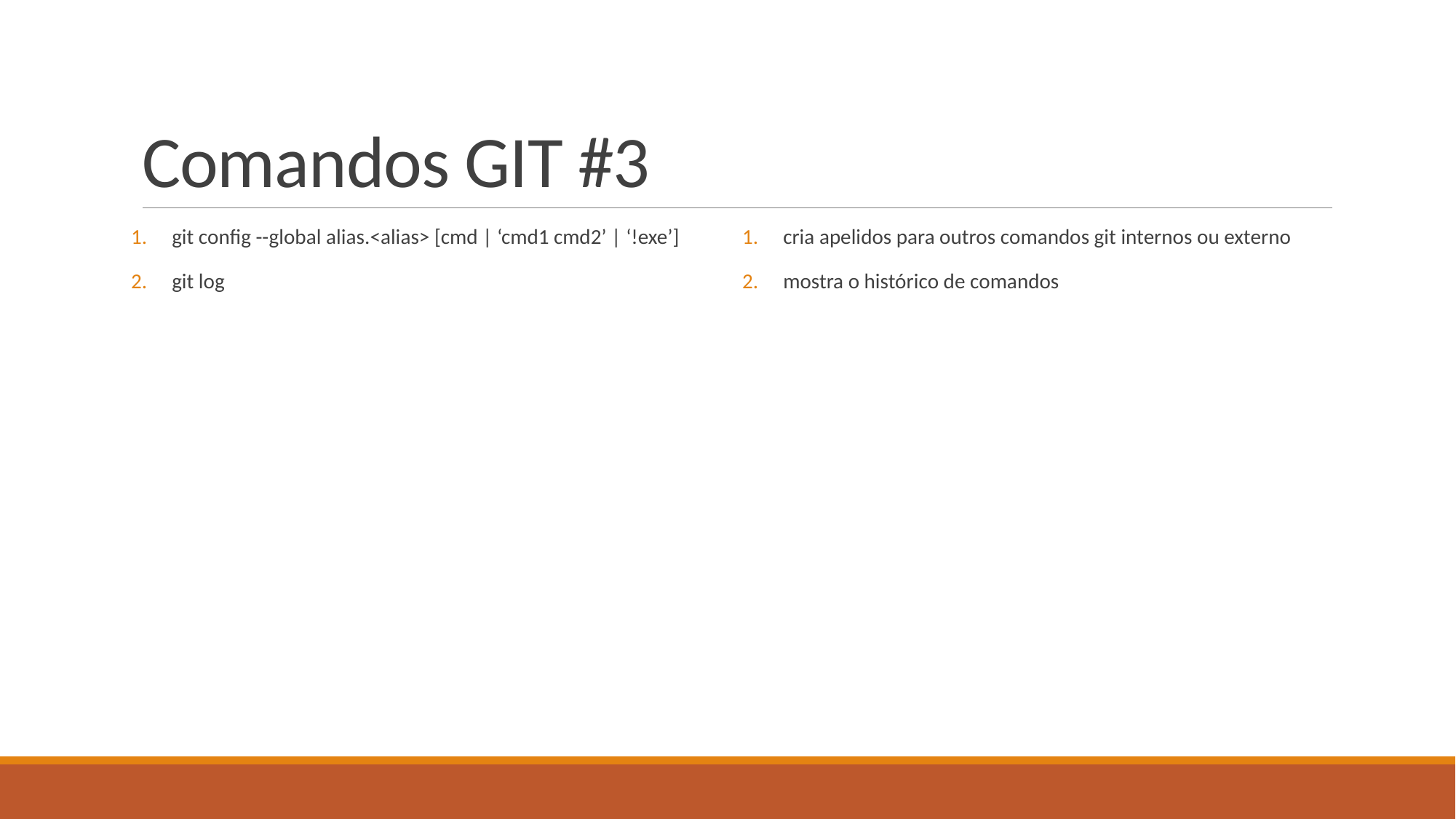

# Comandos GIT #3
git config --global alias.<alias> [cmd | ‘cmd1 cmd2’ | ‘!exe’]
git log

cria apelidos para outros comandos git internos ou externo
mostra o histórico de comandos